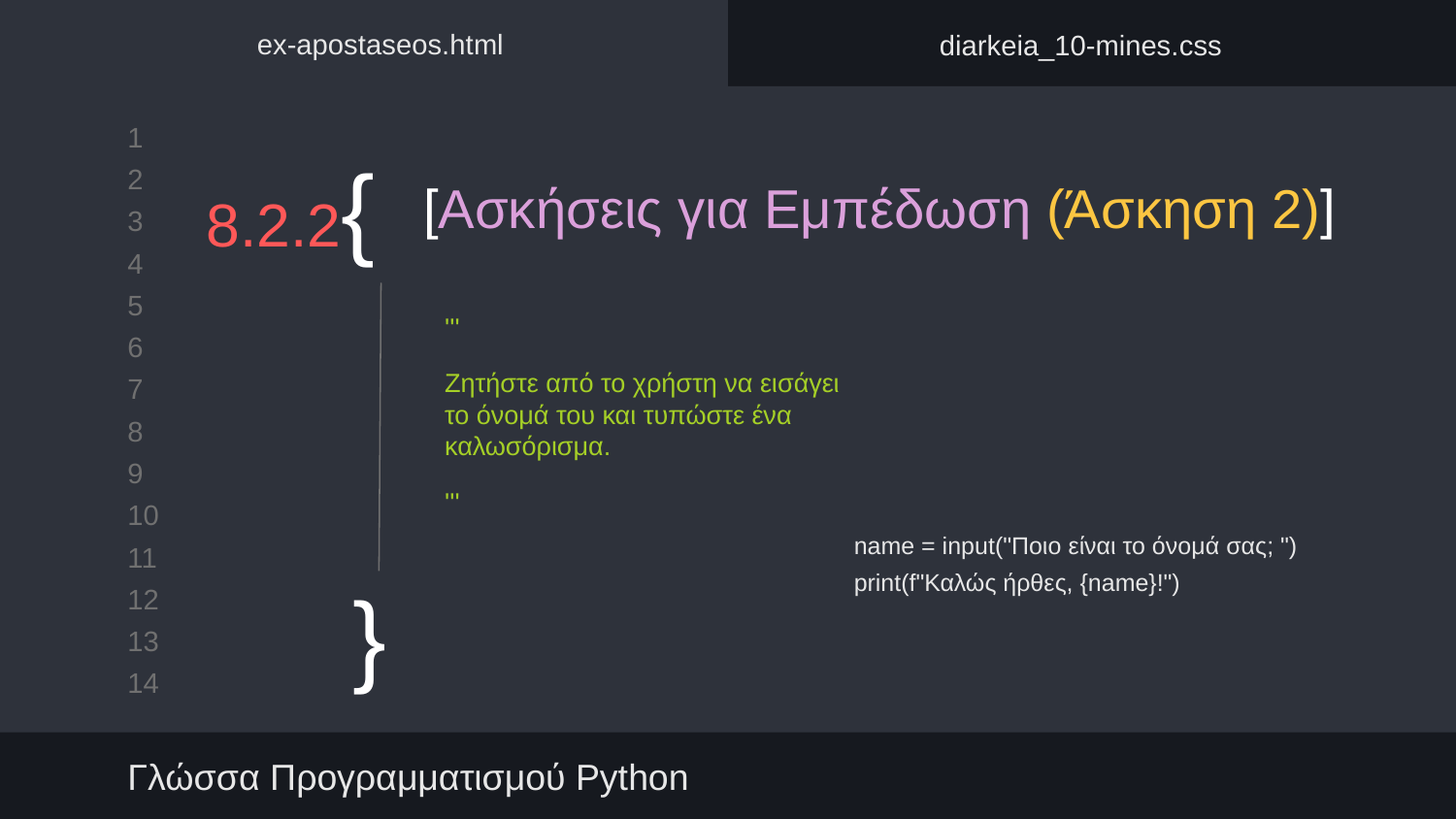

ex-apostaseos.html
diarkeia_10-mines.css
# 8.2.2{
[Ασκήσεις για Εμπέδωση (Άσκηση 2)]
'''
Ζητήστε από το χρήστη να εισάγει το όνομά του και τυπώστε ένα καλωσόρισμα.
'''

name = input("Ποιο είναι το όνομά σας; ")
print(f"Καλώς ήρθες, {name}!")
}
Γλώσσα Προγραμματισμού Python